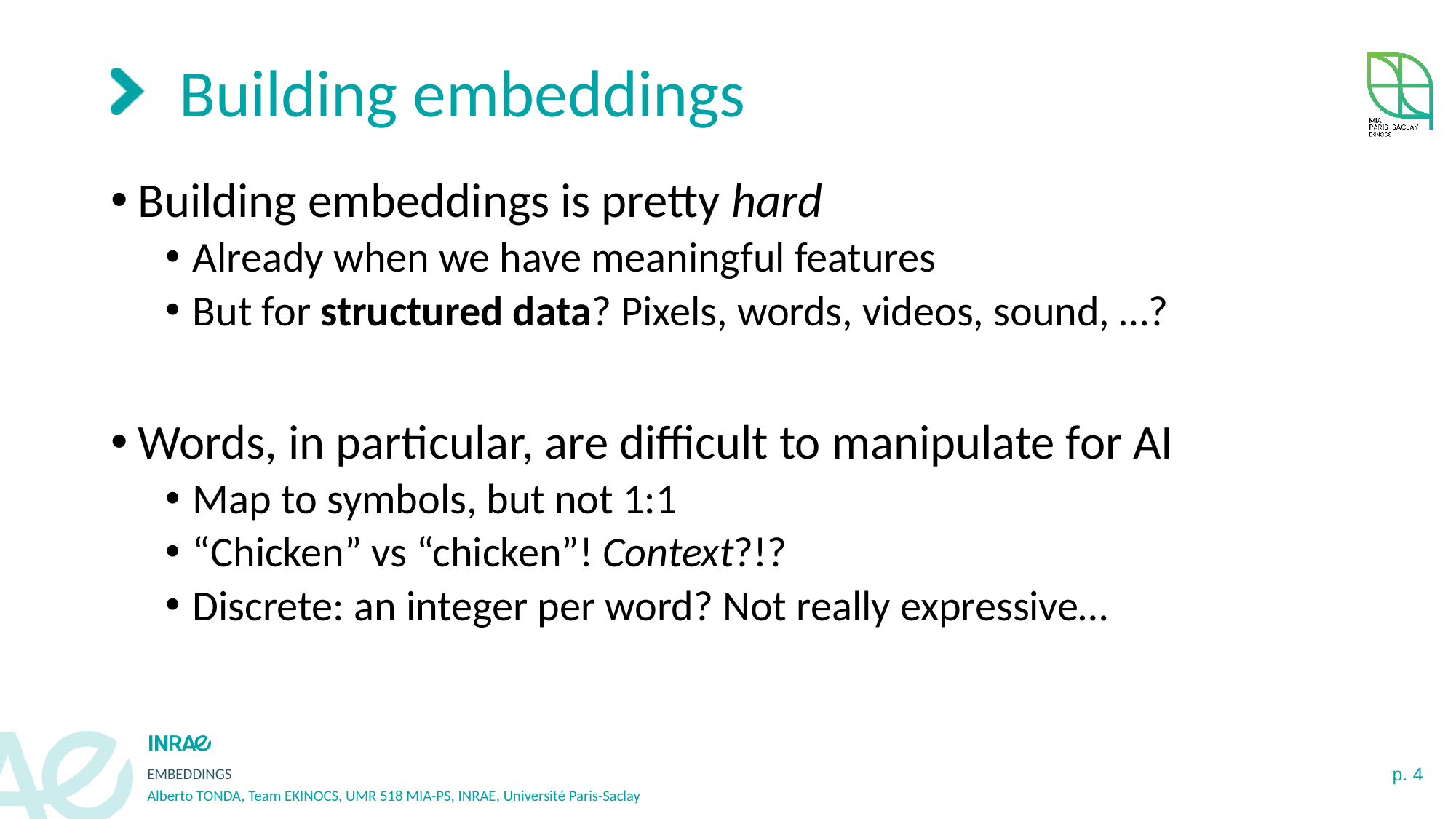

# Building embeddings
Building embeddings is pretty hard
Already when we have meaningful features
But for structured data? Pixels, words, videos, sound, …?

Words, in particular, are difficult to manipulate for AI
Map to symbols, but not 1:1
“Chicken” vs “chicken”! Context?!?
Discrete: an integer per word? Not really expressive…